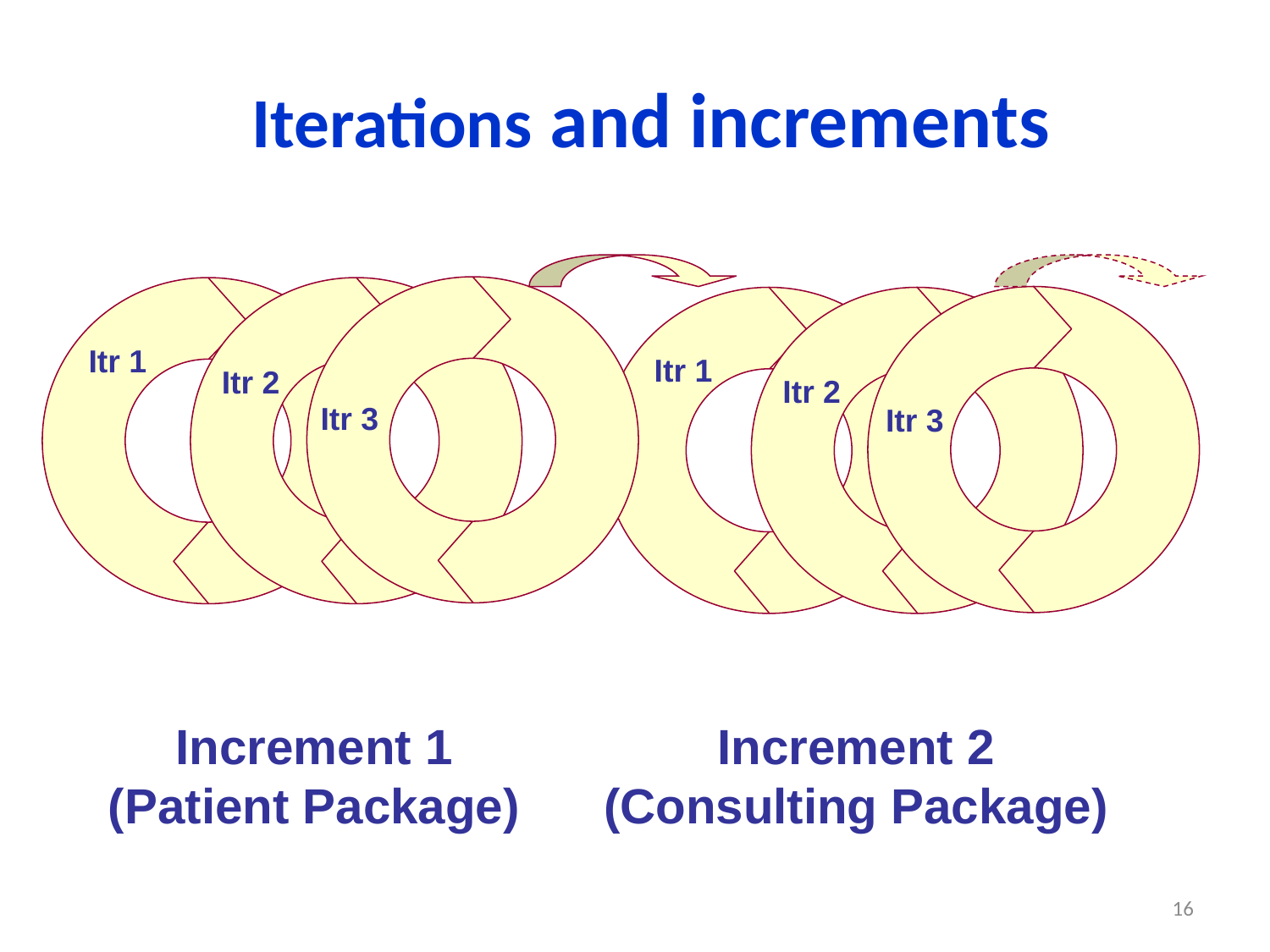

# Iterations and increments

Itr 1
Itr 1
Itr 2
Itr 2
Itr 3
Itr 3
Increment 1
(Patient Package)
Increment 2
(Consulting Package)
16